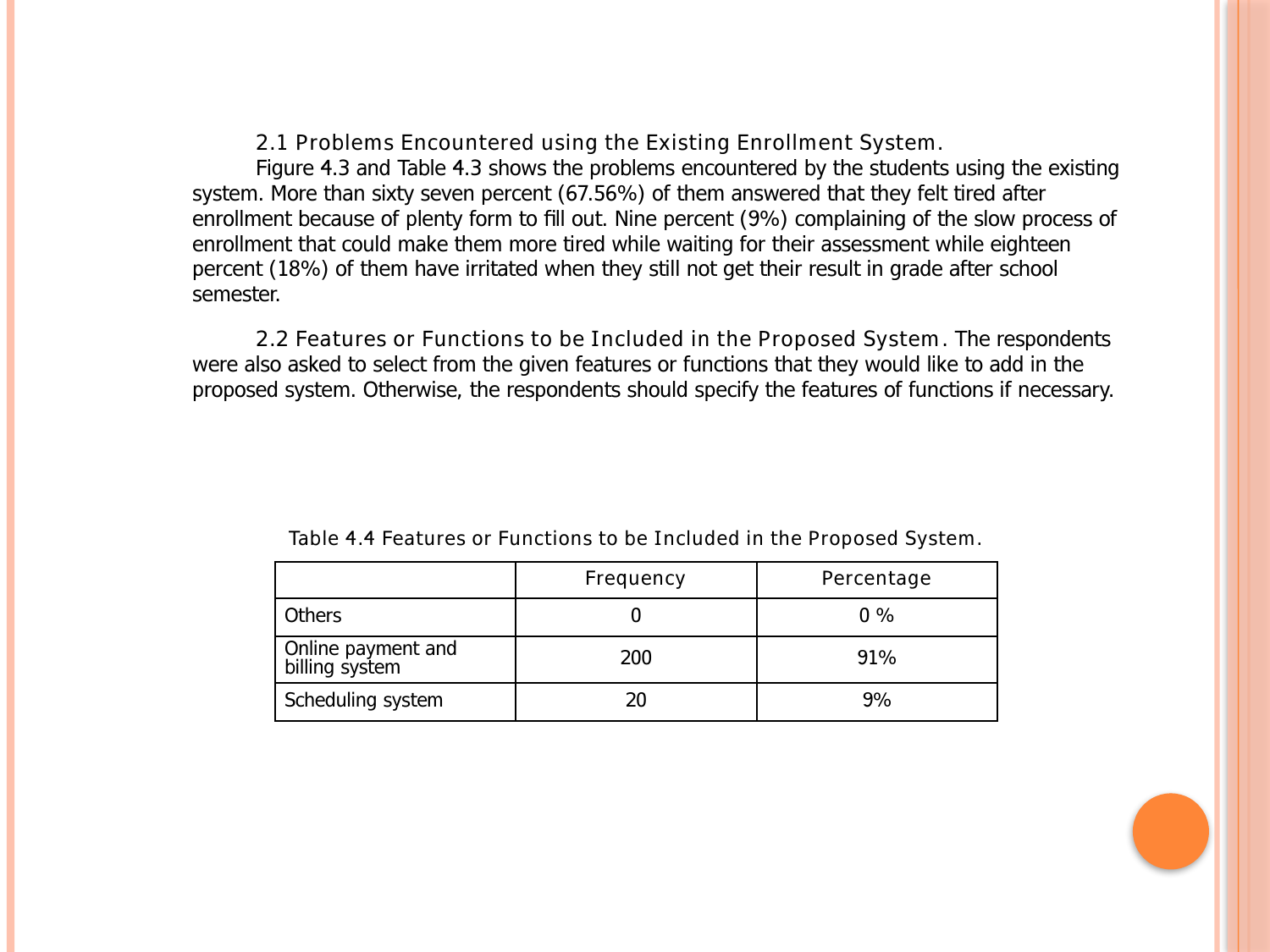

2.1 Problems Encountered using the Existing Enrollment System.
Figure 4.3 and Table 4.3 shows the problems encountered by the students using the existing system. More than sixty seven percent (67.56%) of them answered that they felt tired after enrollment because of plenty form to fill out. Nine percent (9%) complaining of the slow process of enrollment that could make them more tired while waiting for their assessment while eighteen percent (18%) of them have irritated when they still not get their result in grade after school semester.

2.2 Features or Functions to be Included in the Proposed System. The respondents were also asked to select from the given features or functions that they would like to add in the proposed system. Otherwise, the respondents should specify the features of functions if necessary.

| Table 4.4 Features or Functions to be Included in the Proposed System. |  |  |
| --- | --- | --- |
|  | Frequency | Percentage |
| Others | 0 | 0 % |
| Online payment and billing system | 200 | 91% |
| Scheduling system | 20 | 9% |